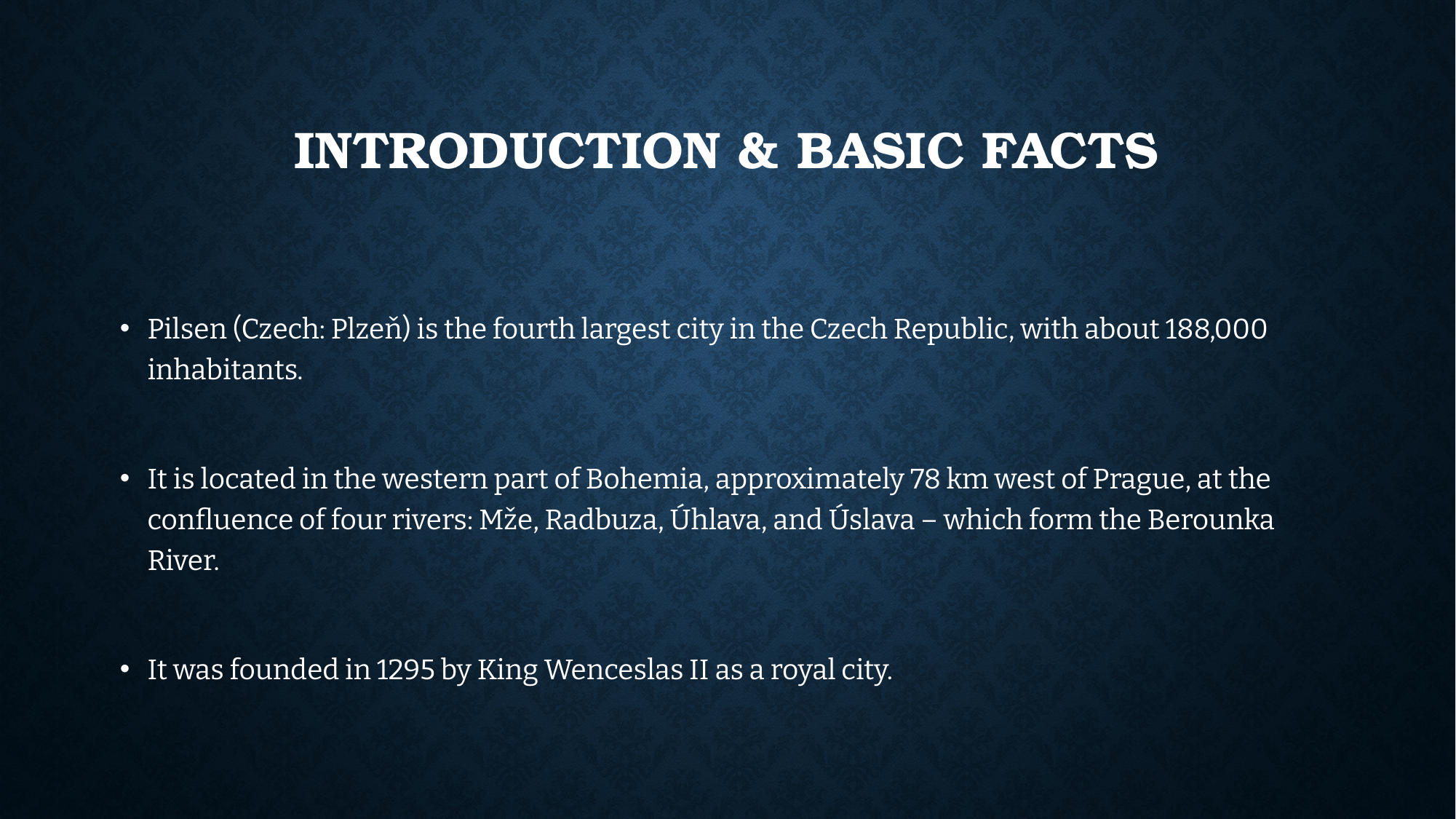

# Introduction & Basic Facts

Pilsen (Czech: Plzeň) is the fourth largest city in the Czech Republic, with about 188,000 inhabitants.

It is located in the western part of Bohemia, approximately 78 km west of Prague, at the confluence of four rivers: Mže, Radbuza, Úhlava, and Úslava – which form the Berounka River.

It was founded in 1295 by King Wenceslas II as a royal city.